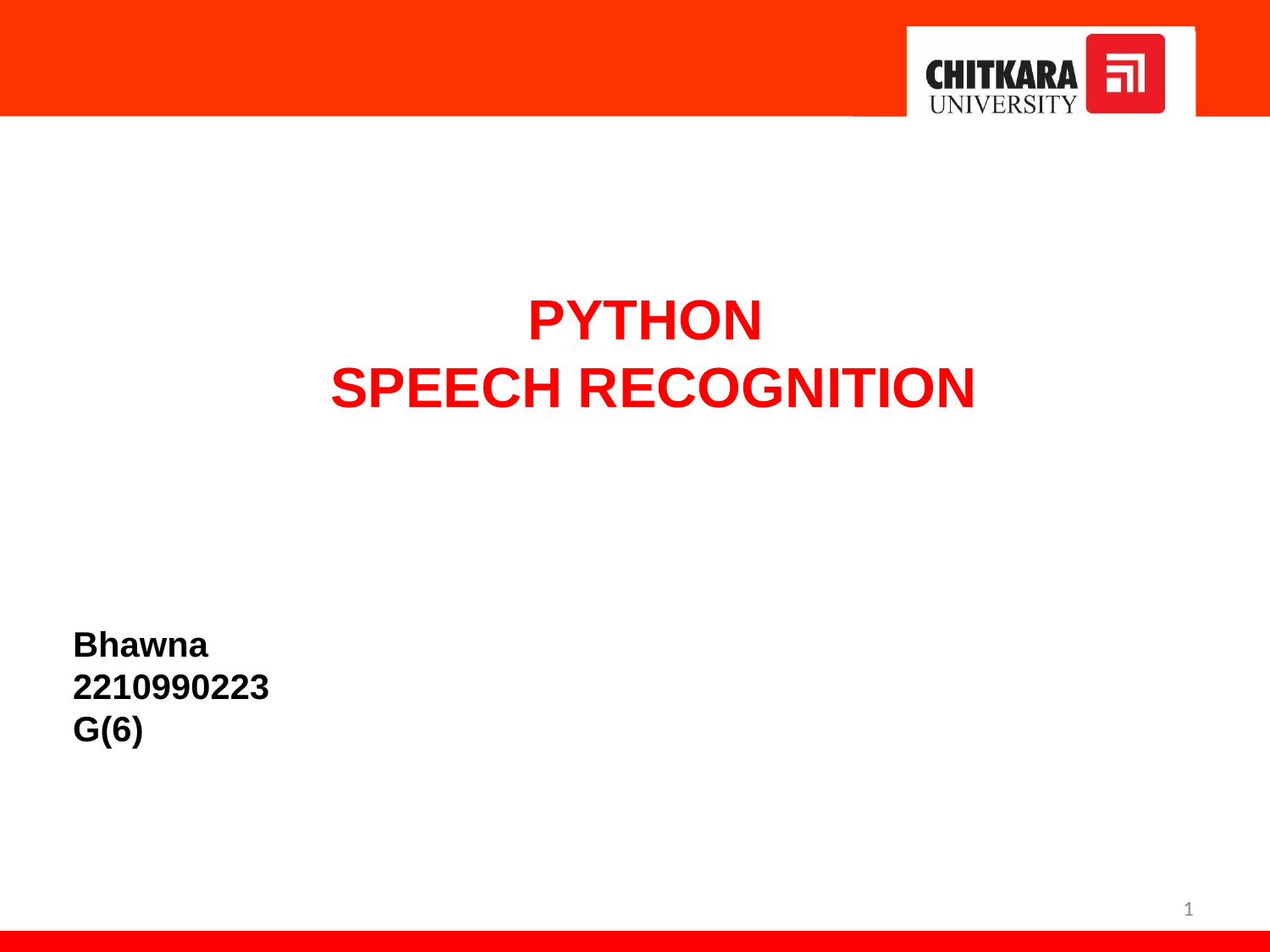

PYTHON
SPEECH RECOGNITION

Bhawna
2210990223
G(6)

1